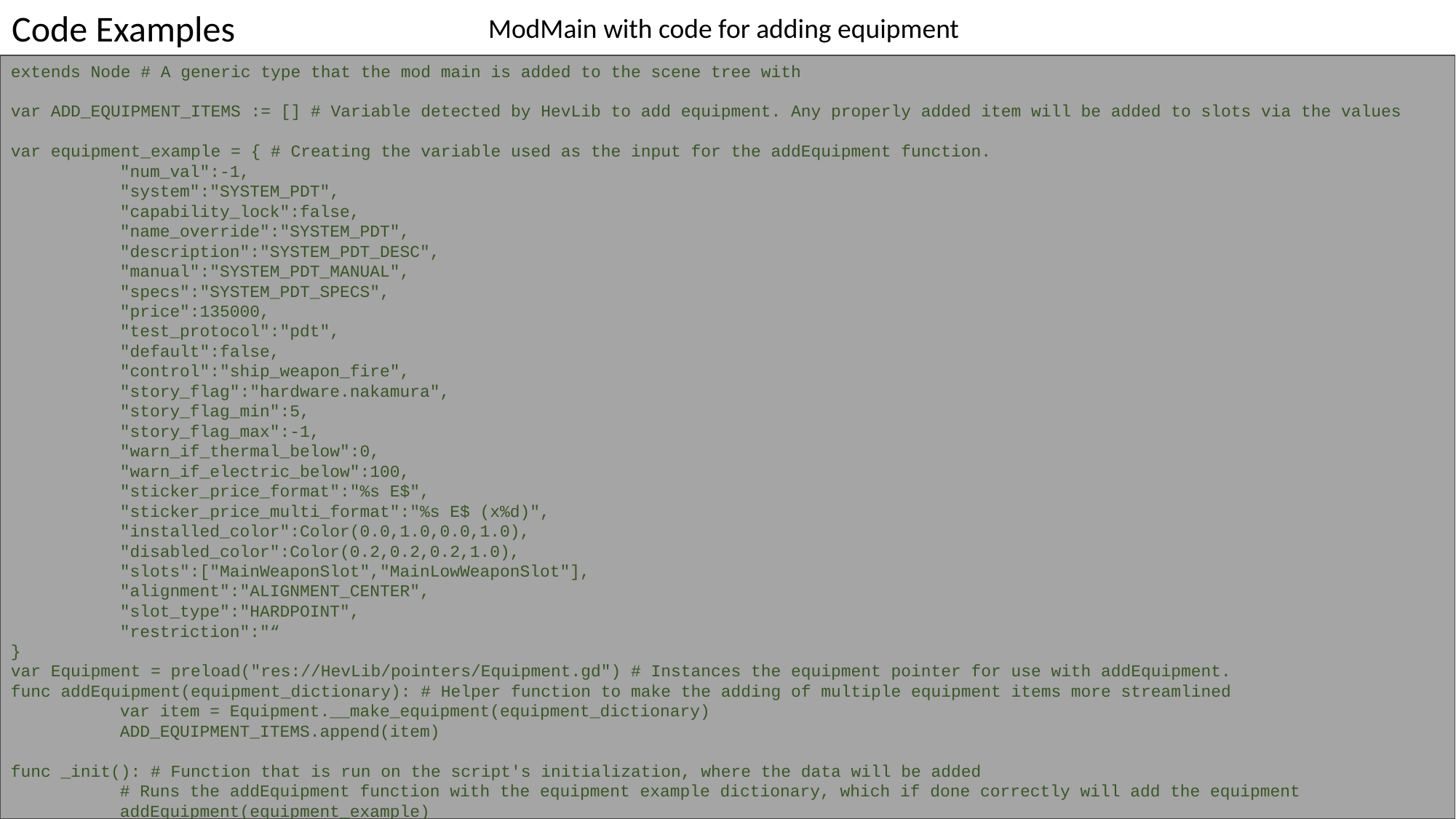

Code Examples
ModMain with code for adding equipment

extends Node # A generic type that the mod main is added to the scene tree with

var ADD_EQUIPMENT_ITEMS := [] # Variable detected by HevLib to add equipment. Any properly added item will be added to slots via the values

var equipment_example = { # Creating the variable used as the input for the addEquipment function.
	"num_val":-1,
	"system":"SYSTEM_PDT",
	"capability_lock":false,
	"name_override":"SYSTEM_PDT",
	"description":"SYSTEM_PDT_DESC",
	"manual":"SYSTEM_PDT_MANUAL",
	"specs":"SYSTEM_PDT_SPECS",
	"price":135000,
	"test_protocol":"pdt",
	"default":false,
	"control":"ship_weapon_fire",
	"story_flag":"hardware.nakamura",
	"story_flag_min":5,
	"story_flag_max":-1,
	"warn_if_thermal_below":0,
	"warn_if_electric_below":100,
	"sticker_price_format":"%s E$",
	"sticker_price_multi_format":"%s E$ (x%d)",
	"installed_color":Color(0.0,1.0,0.0,1.0),
	"disabled_color":Color(0.2,0.2,0.2,1.0),
	"slots":["MainWeaponSlot","MainLowWeaponSlot"],
	"alignment":"ALIGNMENT_CENTER",
	"slot_type":"HARDPOINT",
	"restriction":"“
}
var Equipment = preload("res://HevLib/pointers/Equipment.gd") # Instances the equipment pointer for use with addEquipment.
func addEquipment(equipment_dictionary): # Helper function to make the adding of multiple equipment items more streamlined
	var item = Equipment.__make_equipment(equipment_dictionary)
	ADD_EQUIPMENT_ITEMS.append(item)

func _init(): # Function that is run on the script's initialization, where the data will be added
	# Runs the addEquipment function with the equipment example dictionary, which if done correctly will add the equipment
	addEquipment(equipment_example)